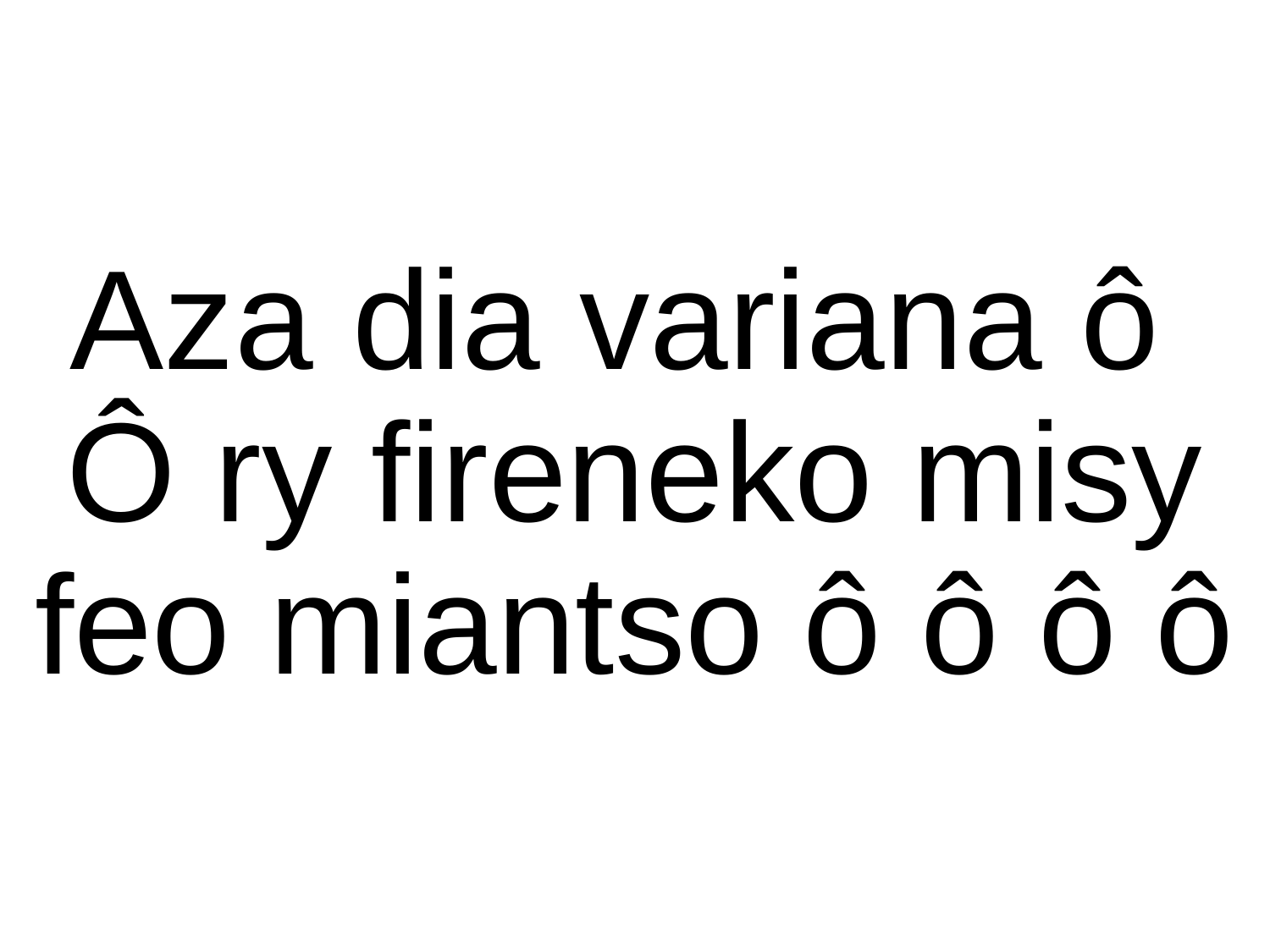

Aza dia variana ô
Ô ry fireneko misy feo miantso ô ô ô ô